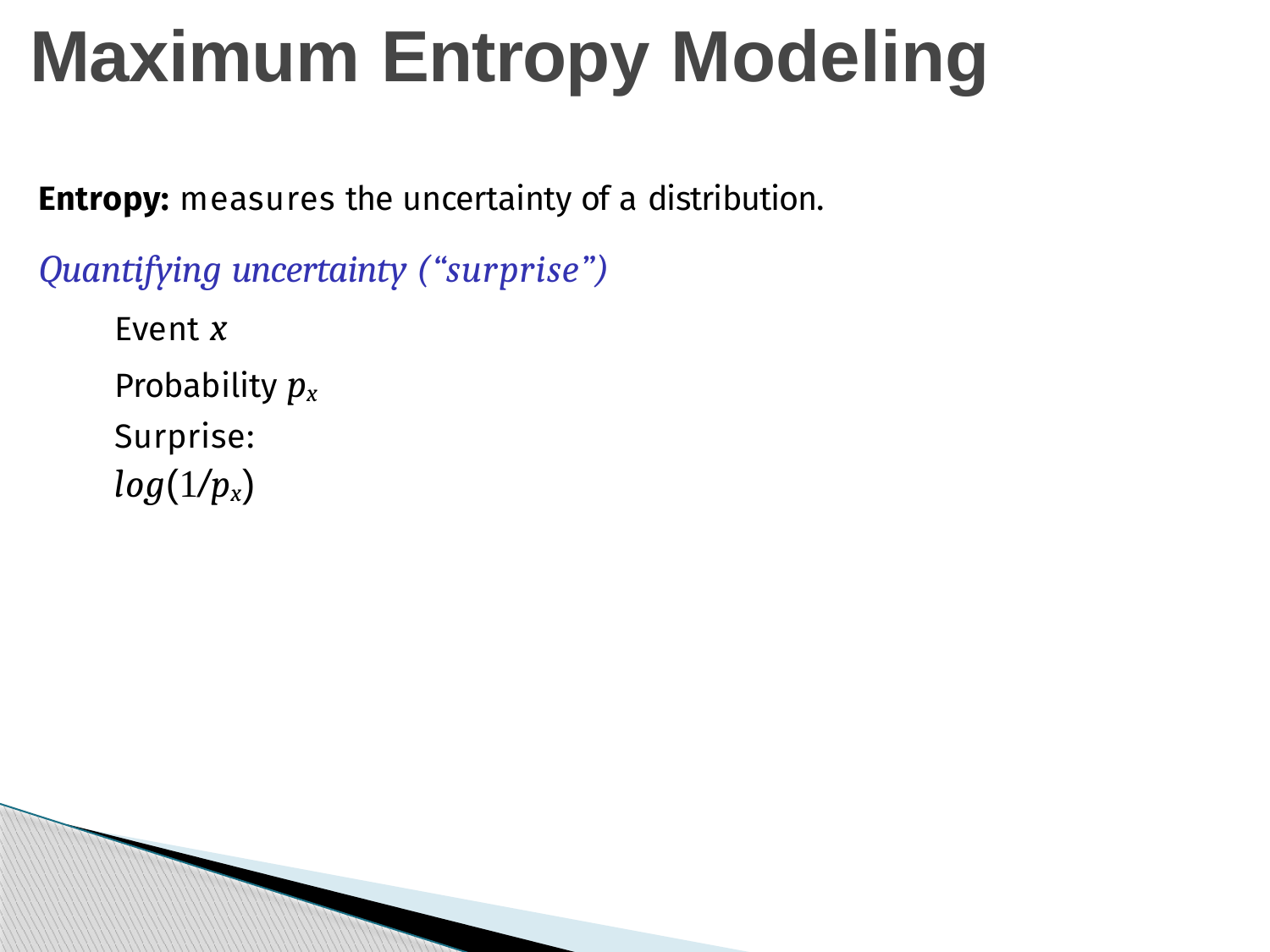

# Maximum Entropy Modeling
Entropy: measures the uncertainty of a distribution.
Quantifying uncertainty (“surprise”)
Event x  Probability px
Surprise: log(1/px)
Week 4, Lecture 3
13 / 16